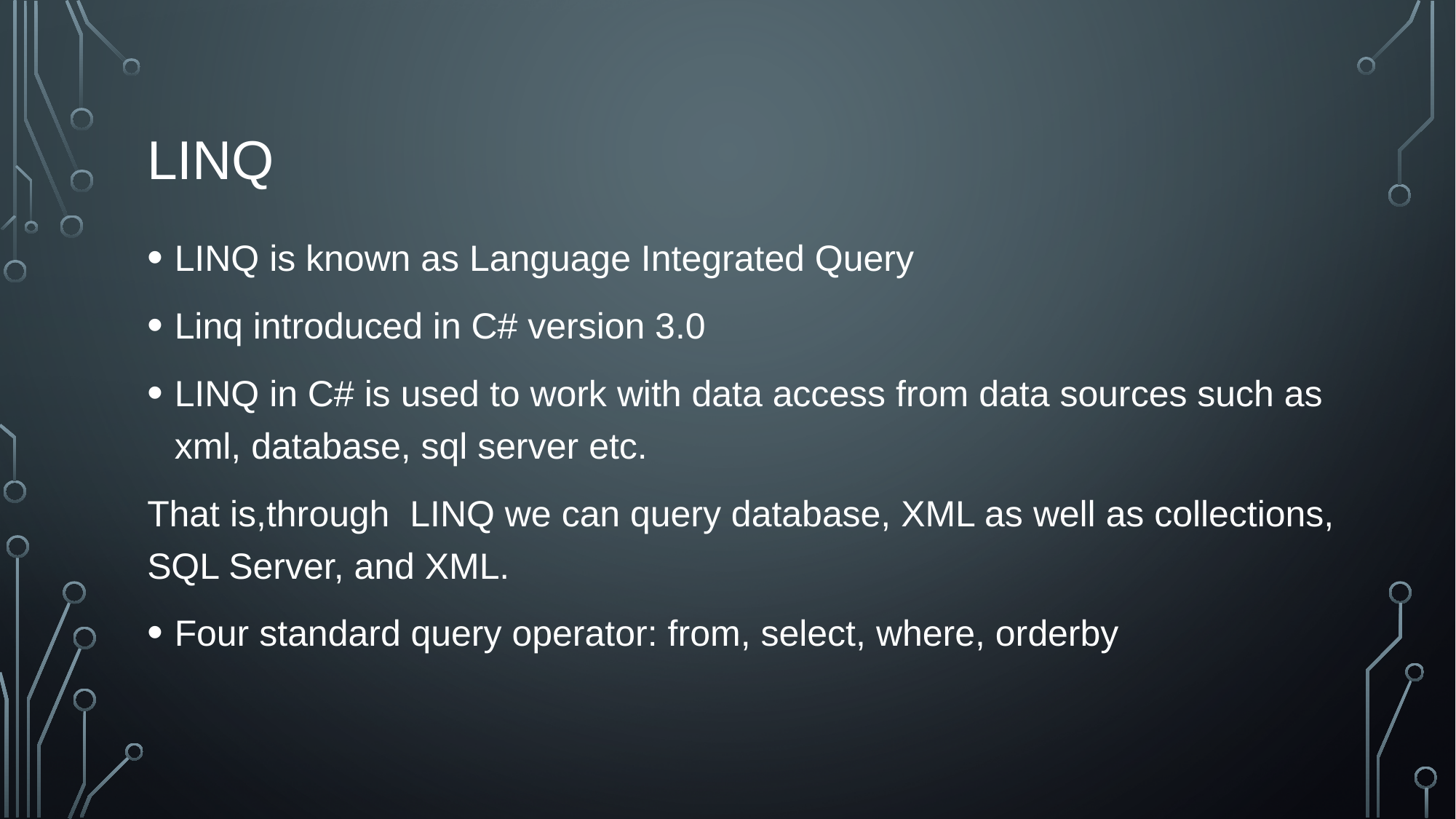

# LINQ
LINQ is known as Language Integrated Query
Linq introduced in C# version 3.0
LINQ in C# is used to work with data access from data sources such as xml, database, sql server etc.
That is,through  LINQ we can query database, XML as well as collections, SQL Server, and XML.
Four standard query operator: from, select, where, orderby